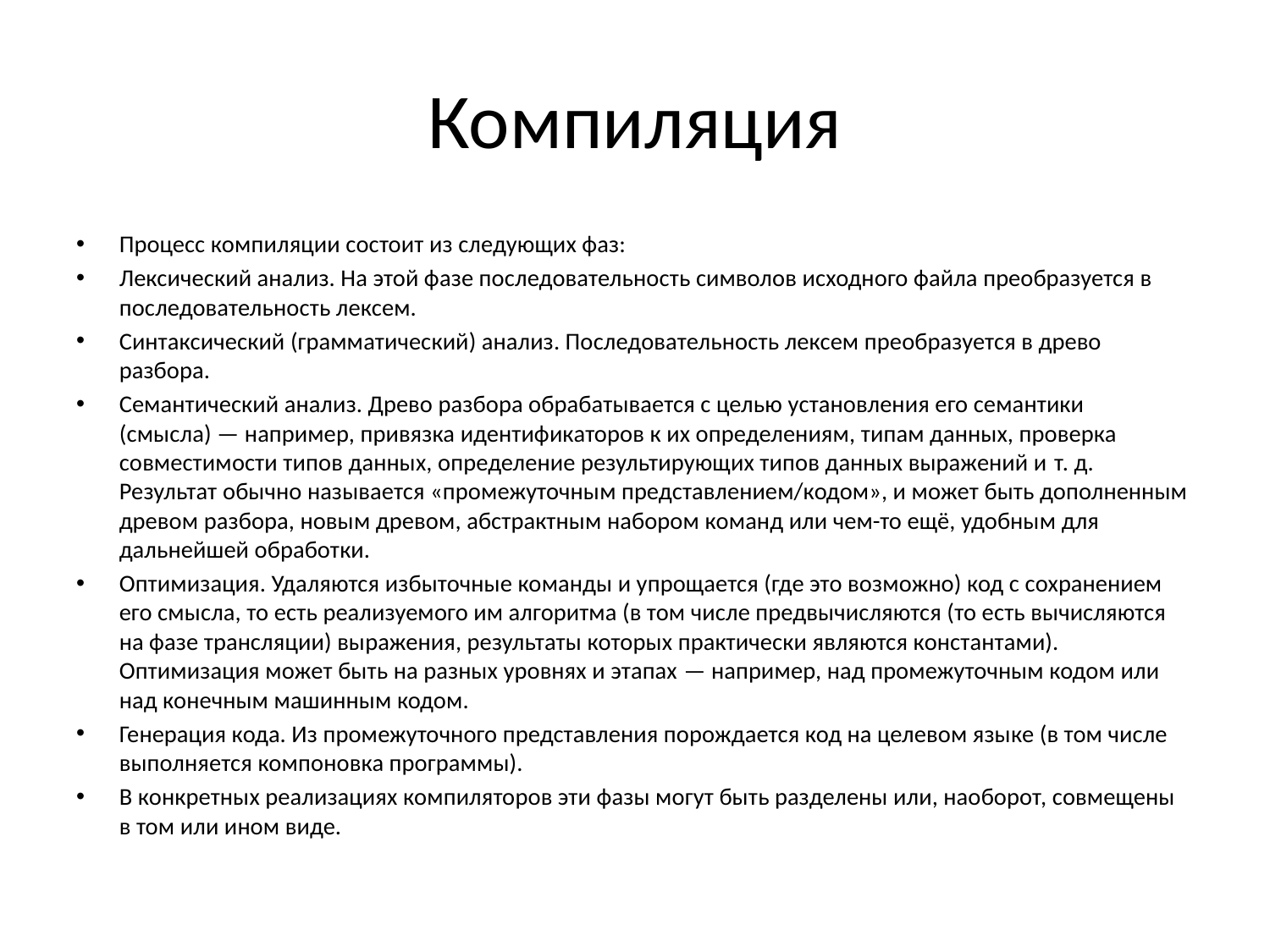

# Компиляция
Процесс компиляции состоит из следующих фаз:
Лексический анализ. На этой фазе последовательность символов исходного файла преобразуется в последовательность лексем.
Синтаксический (грамматический) анализ. Последовательность лексем преобразуется в древо разбора.
Семантический анализ. Древо разбора обрабатывается с целью установления его семантики (смысла) — например, привязка идентификаторов к их определениям, типам данных, проверка совместимости типов данных, определение результирующих типов данных выражений и т. д. Результат обычно называется «промежуточным представлением/кодом», и может быть дополненным древом разбора, новым древом, абстрактным набором команд или чем-то ещё, удобным для дальнейшей обработки.
Оптимизация. Удаляются избыточные команды и упрощается (где это возможно) код с сохранением его смысла, то есть реализуемого им алгоритма (в том числе предвычисляются (то есть вычисляются на фазе трансляции) выражения, результаты которых практически являются константами). Оптимизация может быть на разных уровнях и этапах — например, над промежуточным кодом или над конечным машинным кодом.
Генерация кода. Из промежуточного представления порождается код на целевом языке (в том числе выполняется компоновка программы).
В конкретных реализациях компиляторов эти фазы могут быть разделены или, наоборот, совмещены в том или ином виде.